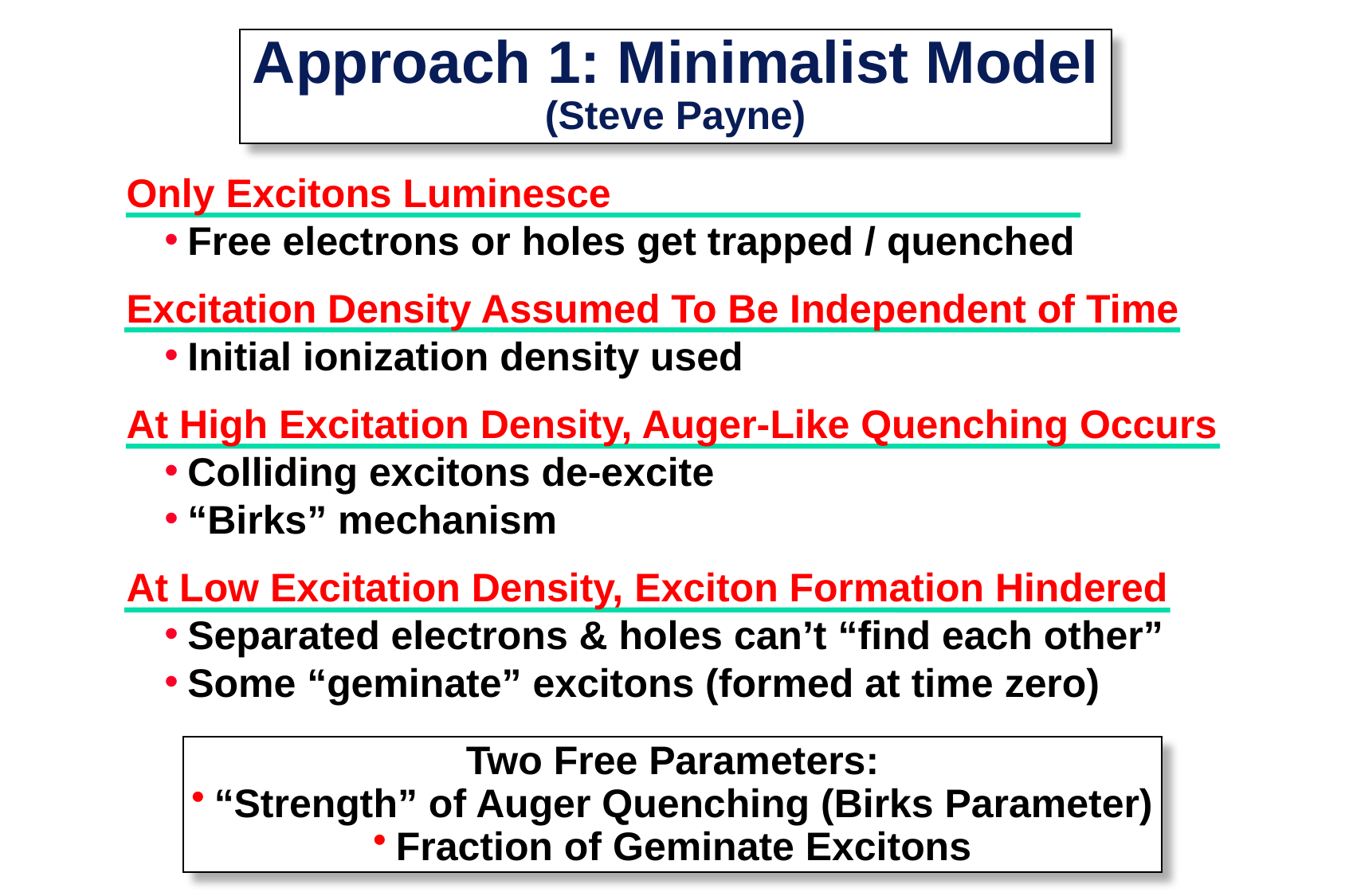

# Approach 1: Minimalist Model (Steve Payne)
Only Excitons Luminesce
Free electrons or holes get trapped / quenched
Excitation Density Assumed To Be Independent of Time
Initial ionization density used
At High Excitation Density, Auger-Like Quenching Occurs
Colliding excitons de-excite
“Birks” mechanism
At Low Excitation Density, Exciton Formation Hindered
Separated electrons & holes can’t “find each other”
Some “geminate” excitons (formed at time zero)

Two Free Parameters:
“Strength” of Auger Quenching (Birks Parameter)
Fraction of Geminate Excitons